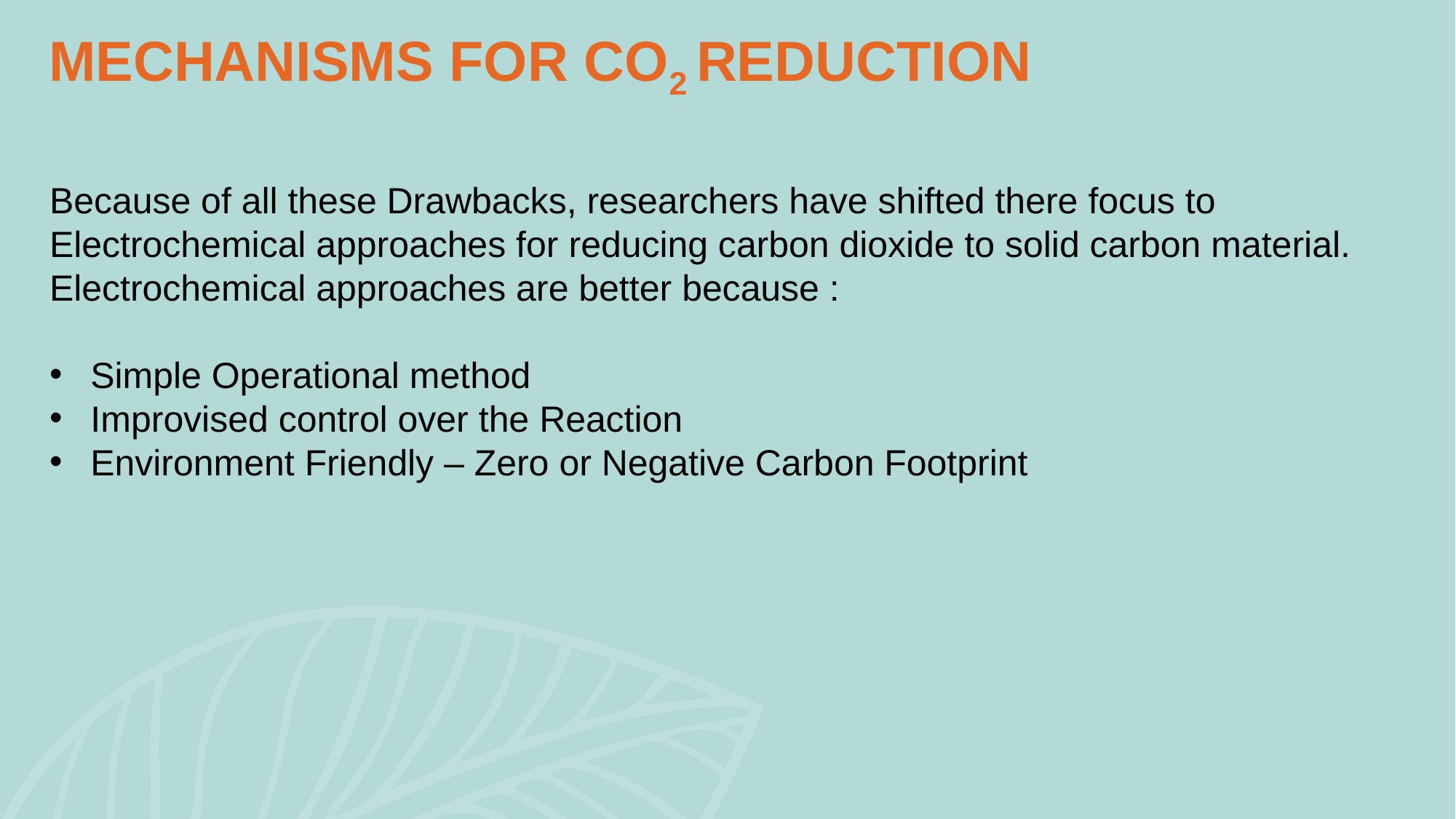

# MECHANISMS FOR CO2 REDUCTION
Because of all these Drawbacks, researchers have shifted there focus to Electrochemical approaches for reducing carbon dioxide to solid carbon material.
Electrochemical approaches are better because :

Simple Operational method
Improvised control over the Reaction
Environment Friendly – Zero or Negative Carbon Footprint